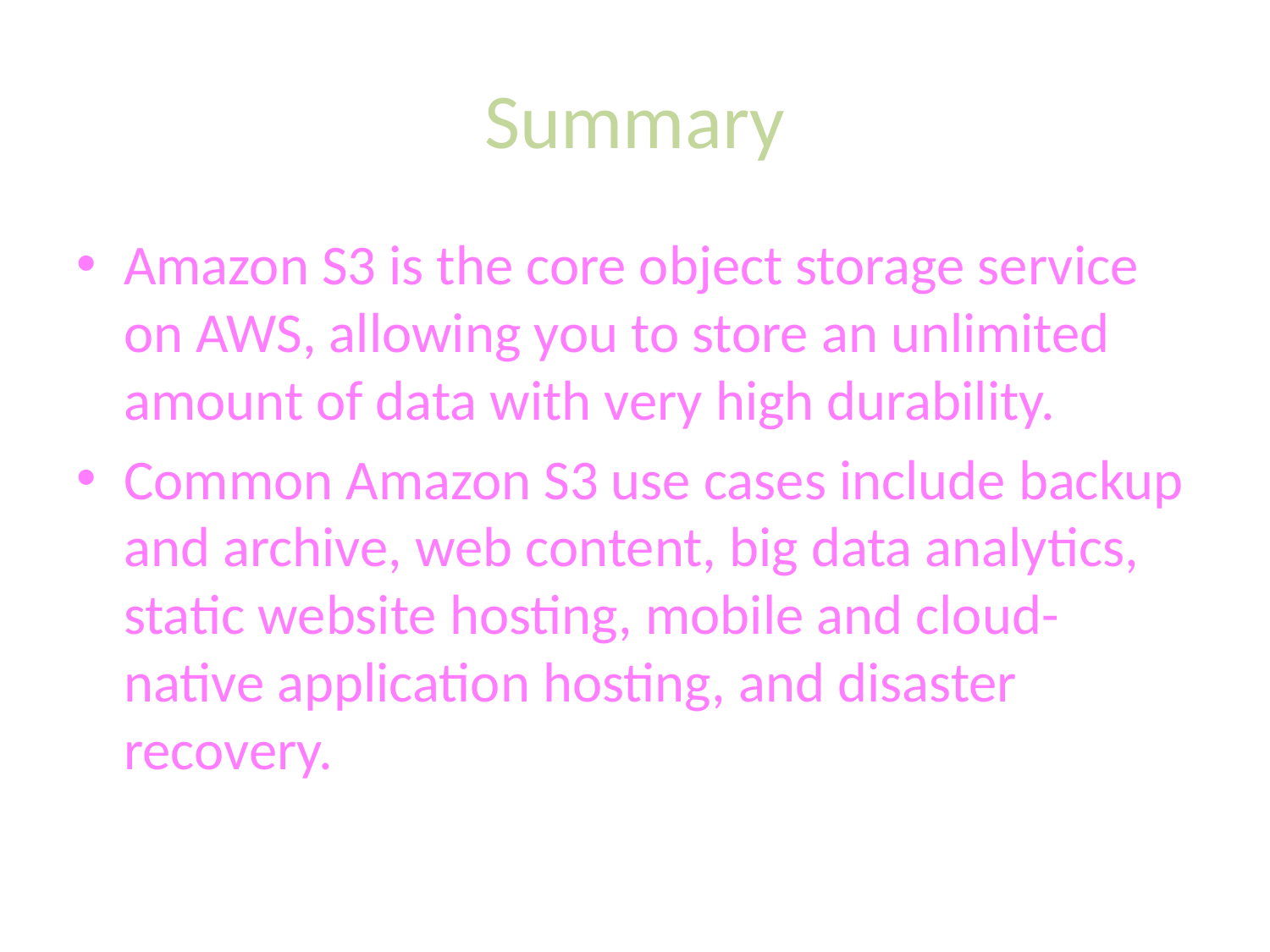

# Summary
Amazon S3 is the core object storage service on AWS, allowing you to store an unlimited amount of data with very high durability.
Common Amazon S3 use cases include backup and archive, web content, big data analytics, static website hosting, mobile and cloud-native application hosting, and disaster recovery.